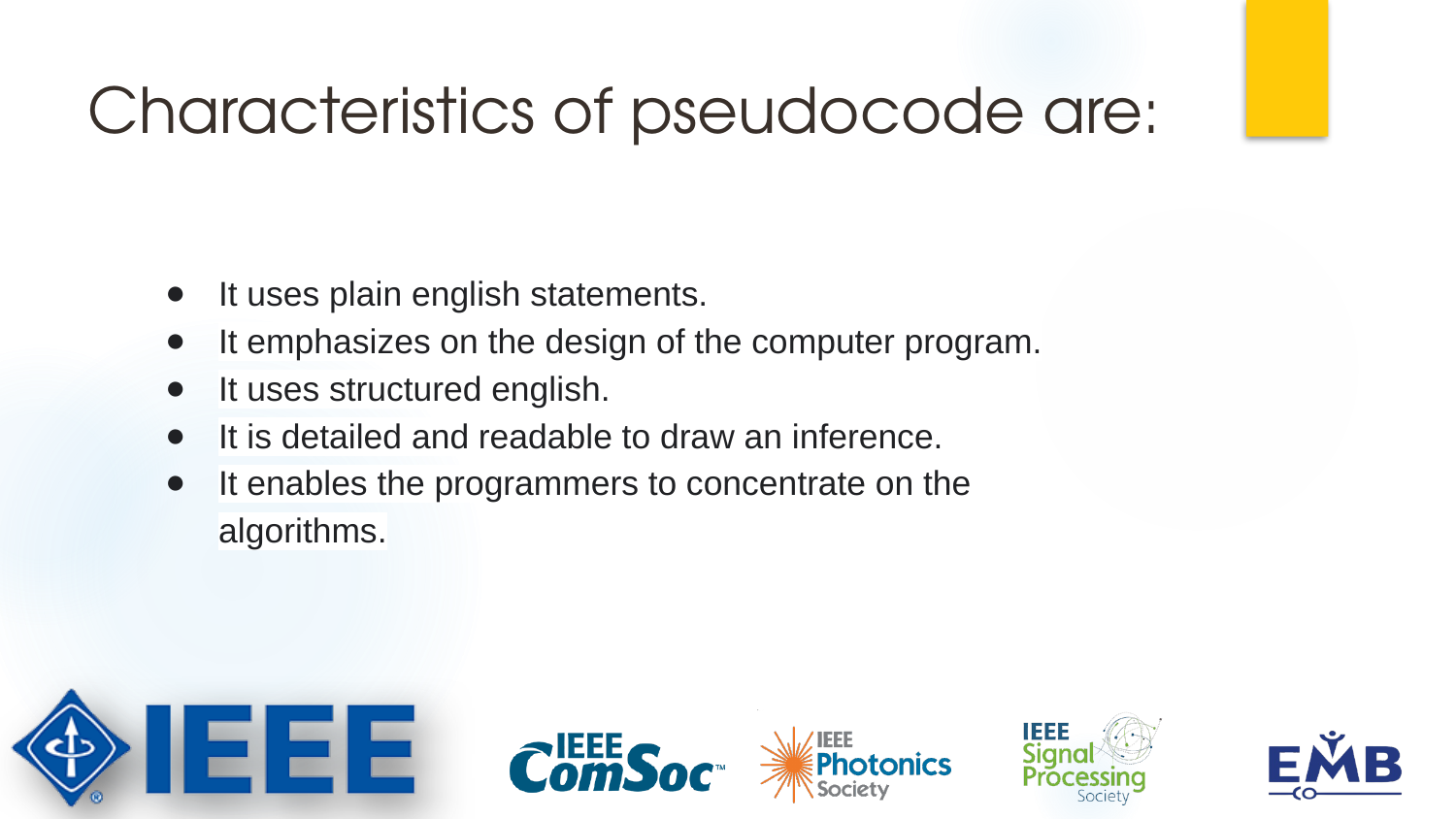

# Characteristics of pseudocode are:

It uses plain english statements.
It emphasizes on the design of the computer program.
It uses structured english.
It is detailed and readable to draw an inference.
It enables the programmers to concentrate on the algorithms.